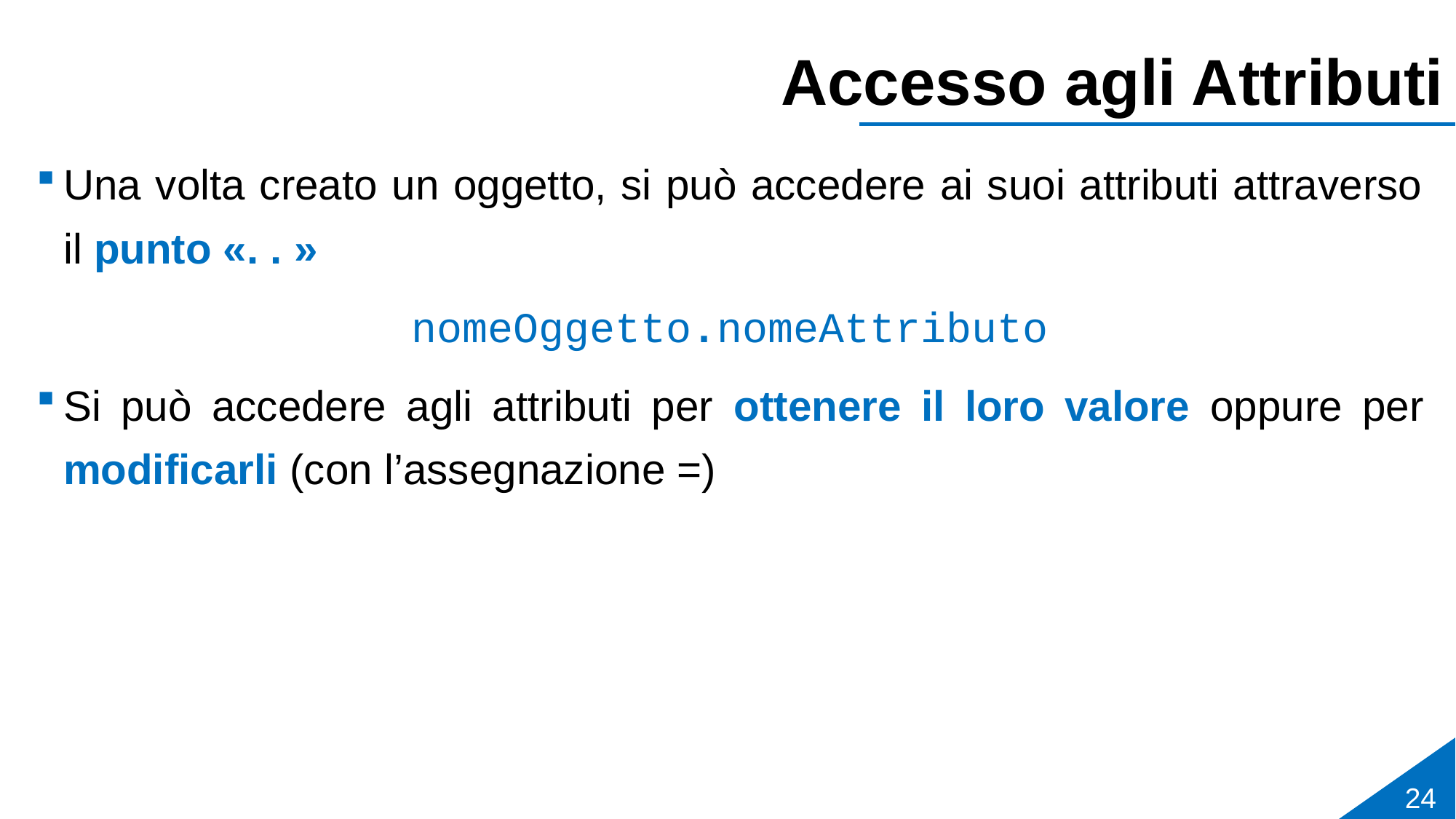

# Accesso agli Attributi
Una volta creato un oggetto, si può accedere ai suoi attributi attraverso il punto «. . »
nomeOggetto.nomeAttributo
Si può accedere agli attributi per ottenere il loro valore oppure per modificarli (con l’assegnazione =)
24